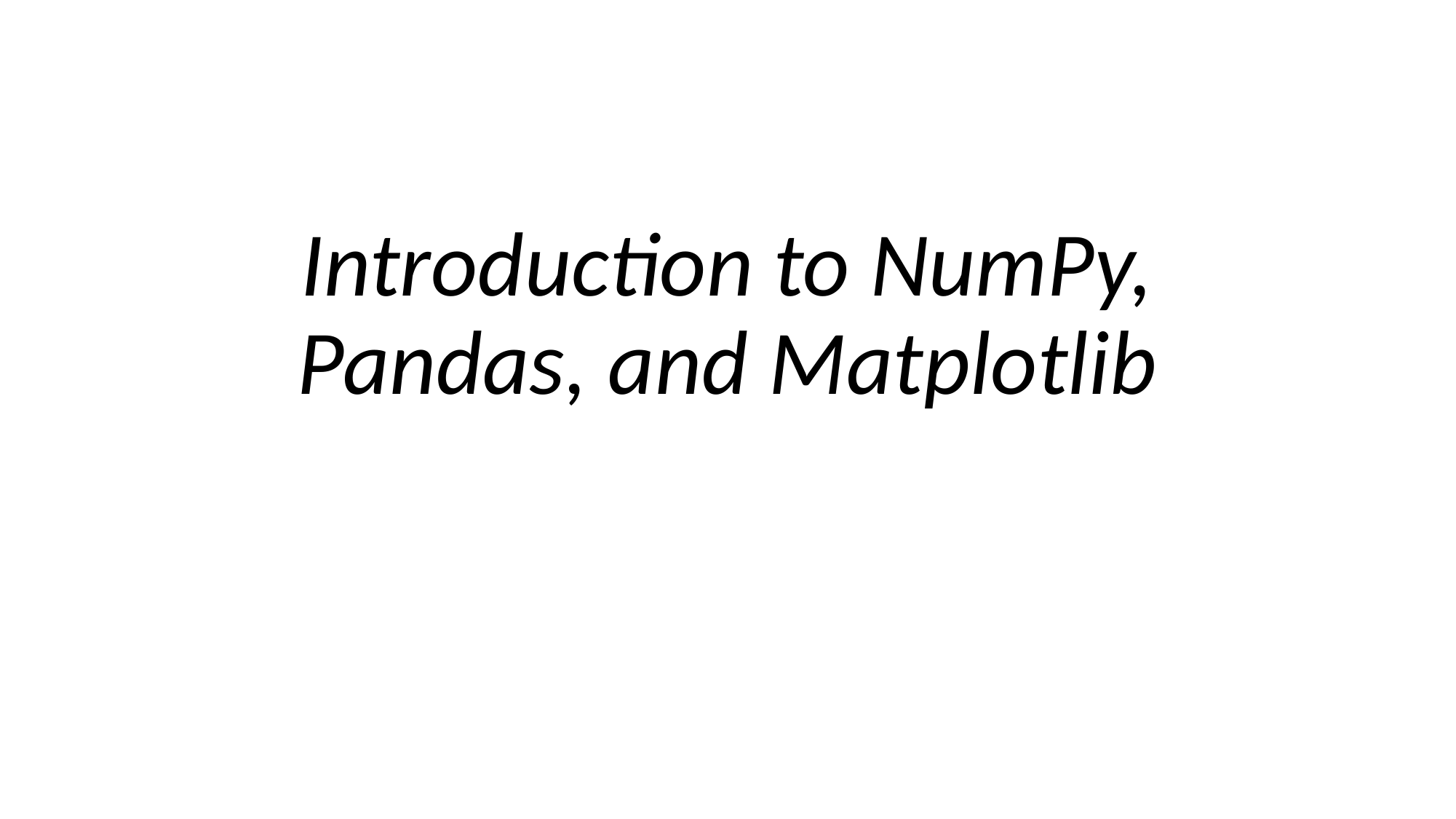

# Introduction to NumPy, Pandas, and Matplotlib